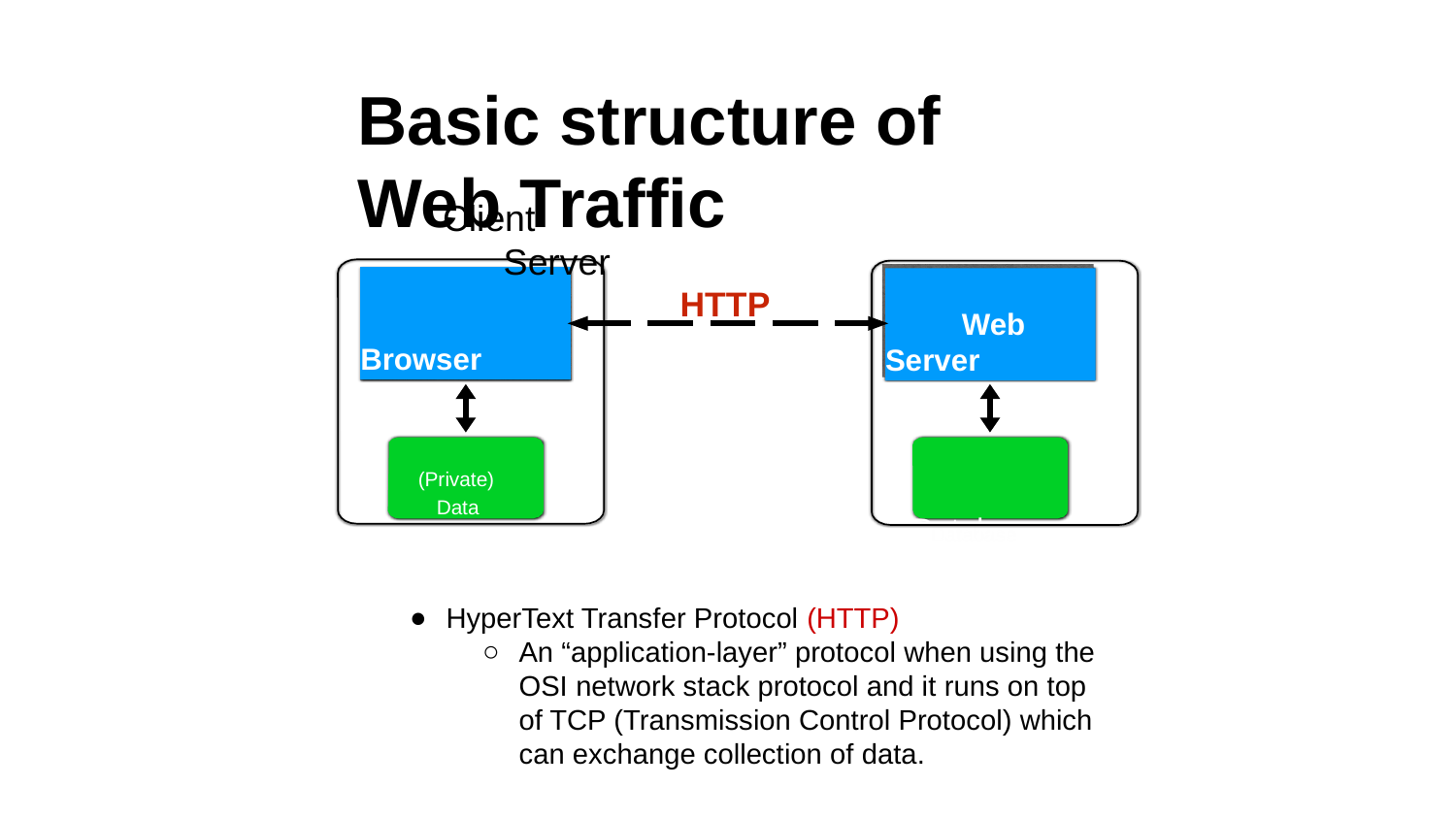

Basic structure of Web Traffic
   Client                                                                  Server

Browser

Web server
Database

           Browser

         Web Server
HTTP

      Database

(Private) Data
HyperText Transfer Protocol (HTTP)
An “application-layer” protocol when using the OSI network stack protocol and it runs on top of TCP (Transmission Control Protocol) which can exchange collection of data.